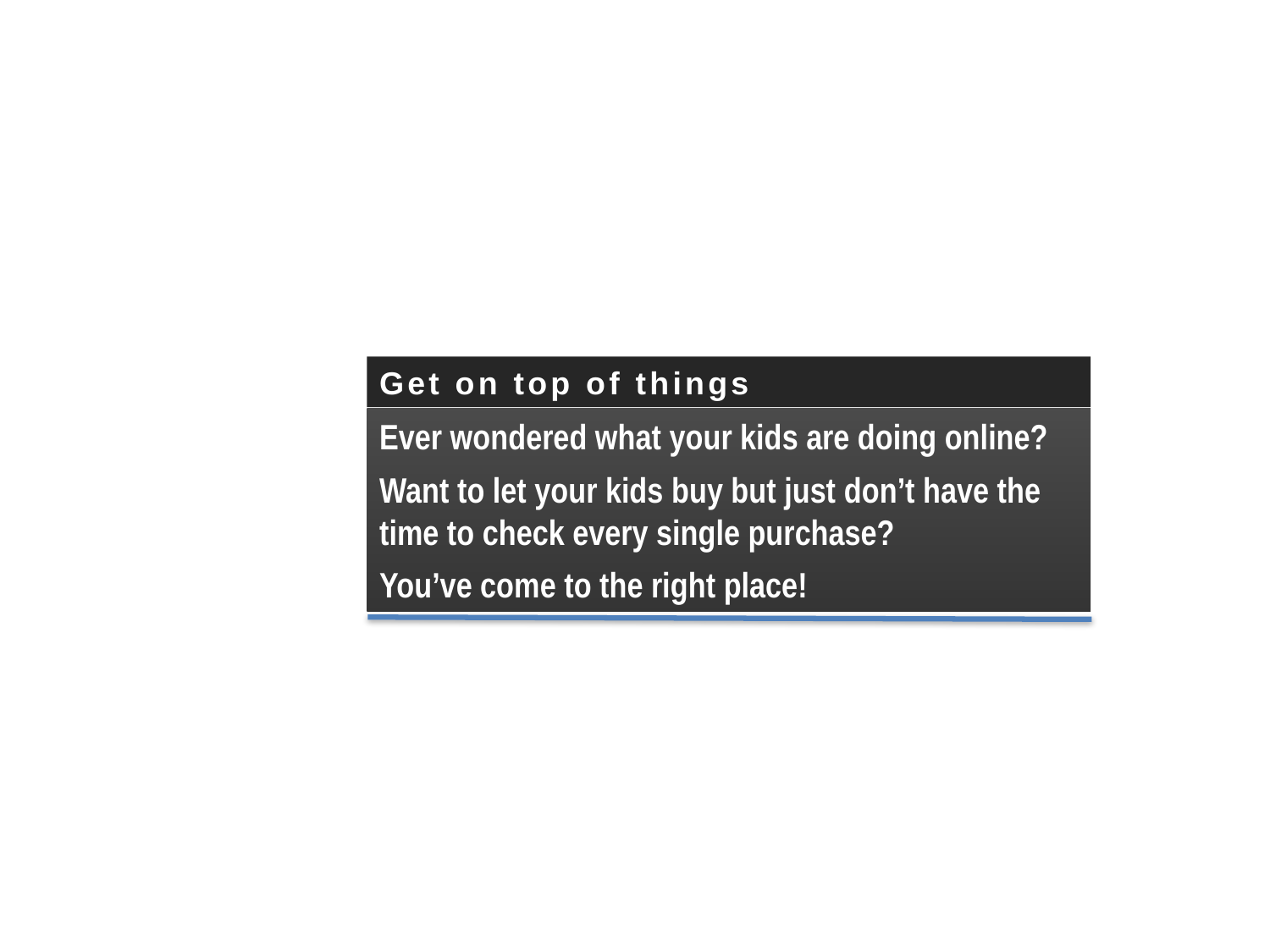

Get on top of things
Ever wondered what your kids are doing online?
Want to let your kids buy but just don’t have the time to check every single purchase?
You’ve come to the right place!